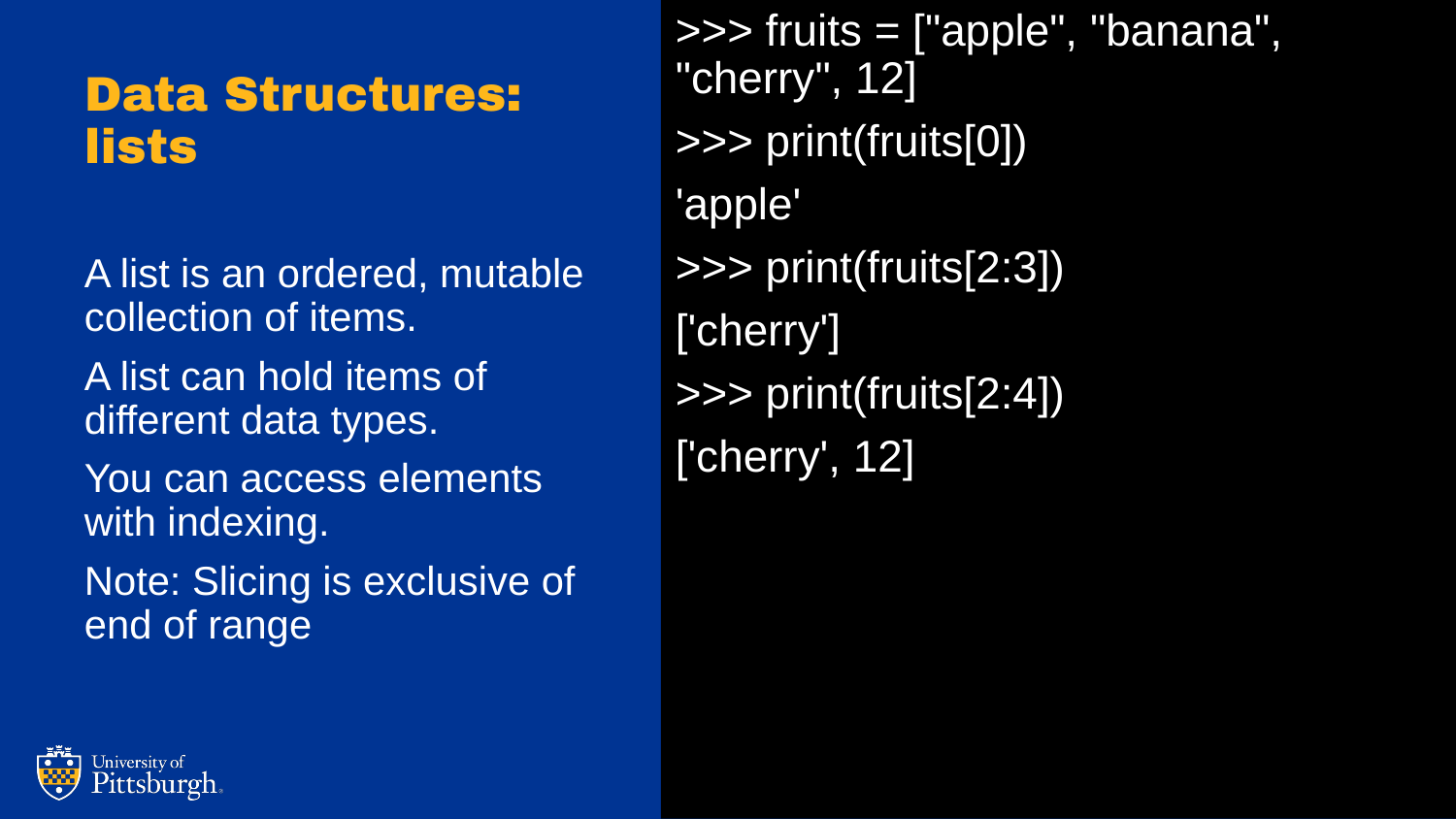

>>> fruits = ["apple", "banana", "cherry", 12]
>>> print(fruits[0])
'apple'
>>> print(fruits[2:3])
['cherry']
>>> print(fruits[2:4])
['cherry', 12]

# Data Structures: lists
A list is an ordered, mutable collection of items.
A list can hold items of different data types.
You can access elements with indexing.
Note: Slicing is exclusive of end of range